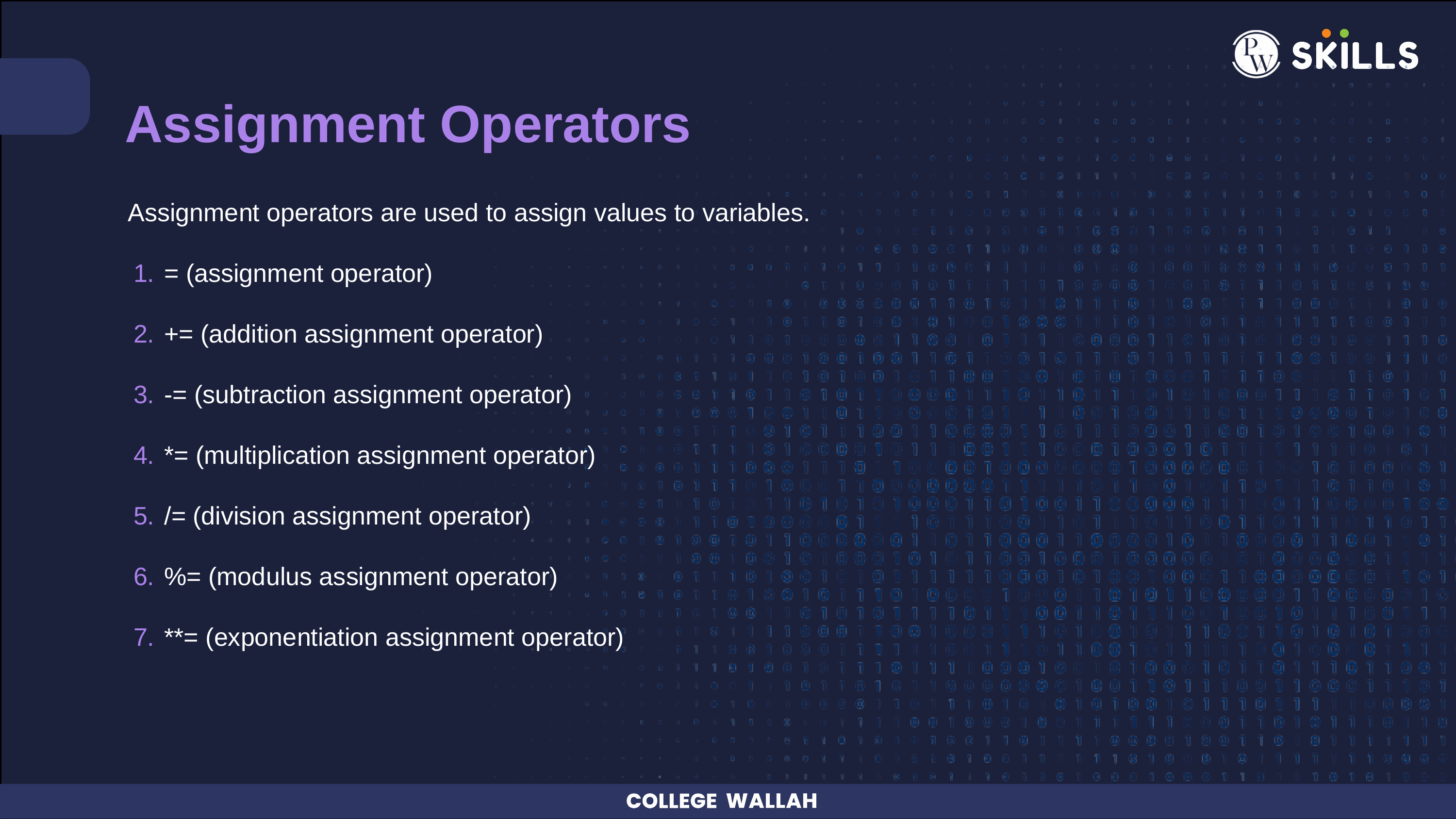

Assignment Operators
Assignment operators are used to assign values to variables.
= (assignment operator)
+= (addition assignment operator)
-= (subtraction assignment operator)
*= (multiplication assignment operator)
/= (division assignment operator)
%= (modulus assignment operator)
**= (exponentiation assignment operator)